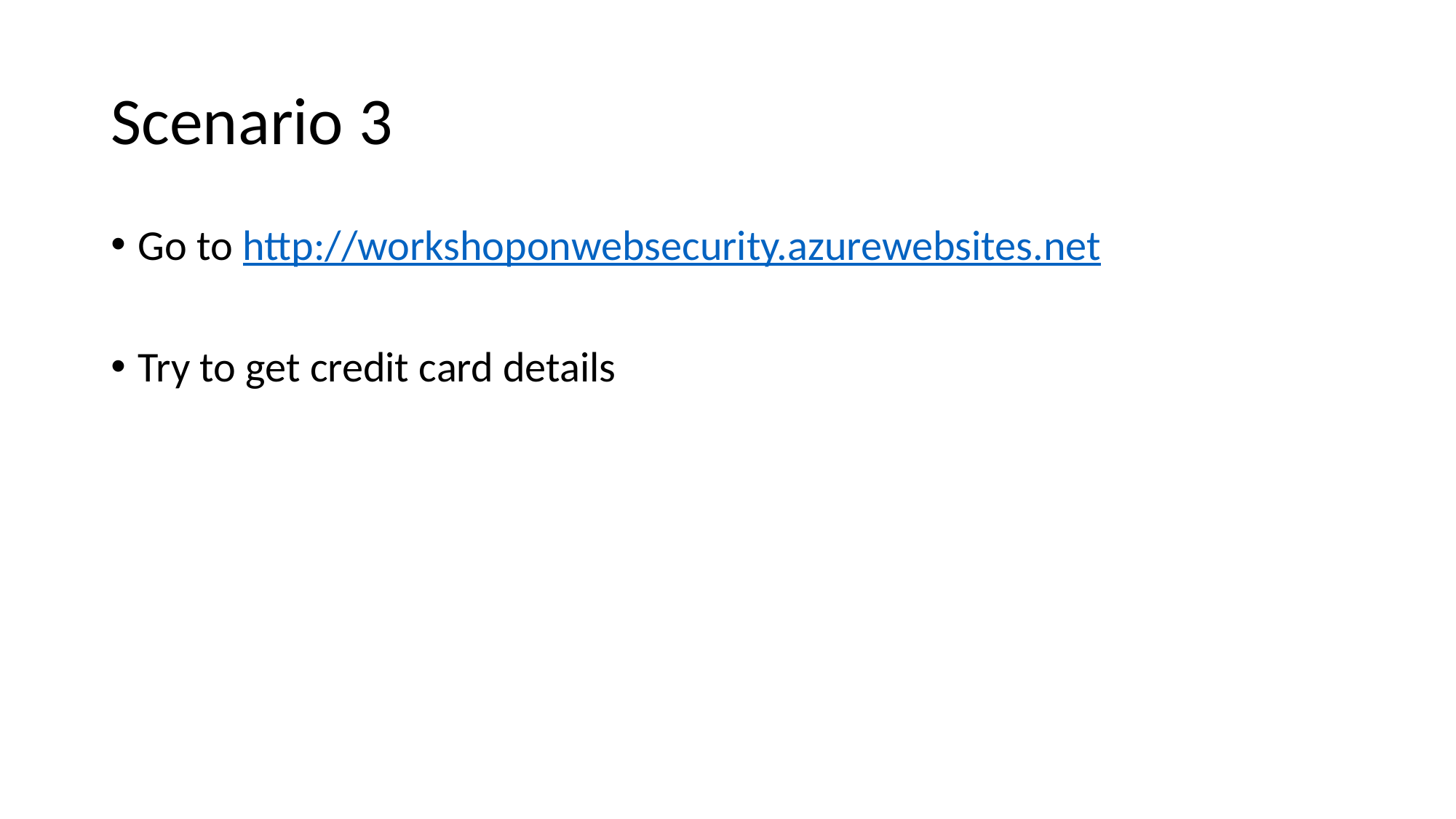

# Scenario 3
Go to http://workshoponwebsecurity.azurewebsites.net

Try to get credit card details